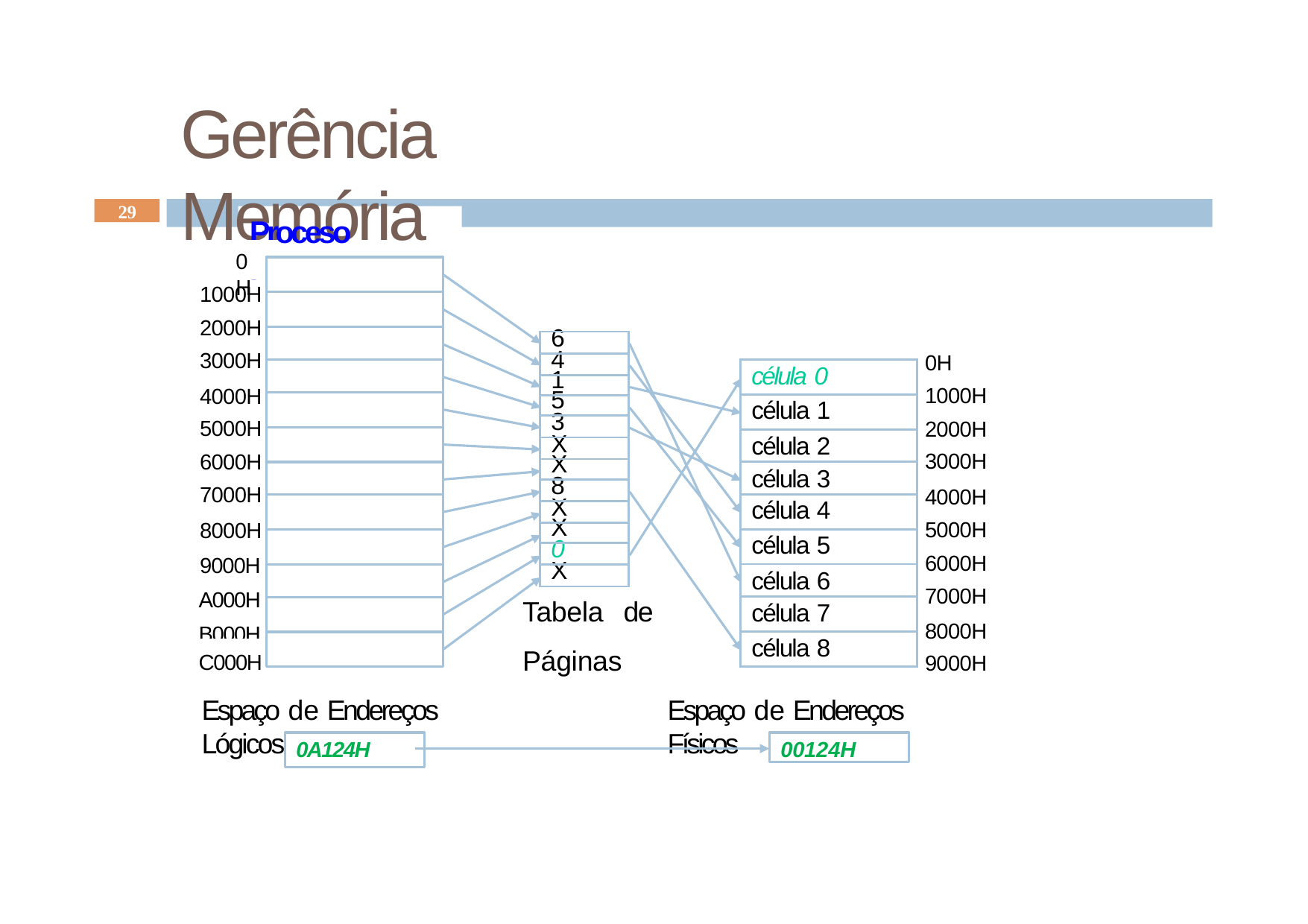

# Gerência Memória
29
Proceso i

0H

1000H
2000H
3000H
4000H
5000H
6000H
7000H
8000H
9000H A000H B000H

| 6 |
| --- |
| 4 |
| 1 |
| 5 |
| 3 |
| X |
| X |
| 8 |
| X |
| X |
| 0 |
| X |
0H
1000H
2000H
3000H
4000H
5000H
6000H
7000H
8000H
9000H

| célula 0 |
| --- |
| célula 1 |
| célula 2 |
| célula 3 |
| célula 4 |
| célula 5 |
| célula 6 |
| célula 7 |
| célula 8 |
8

8

Tabela	de Páginas

C000H
Espaço de Endereços Lógicos
Espaço de Endereços Físicos

00124H
0A124H